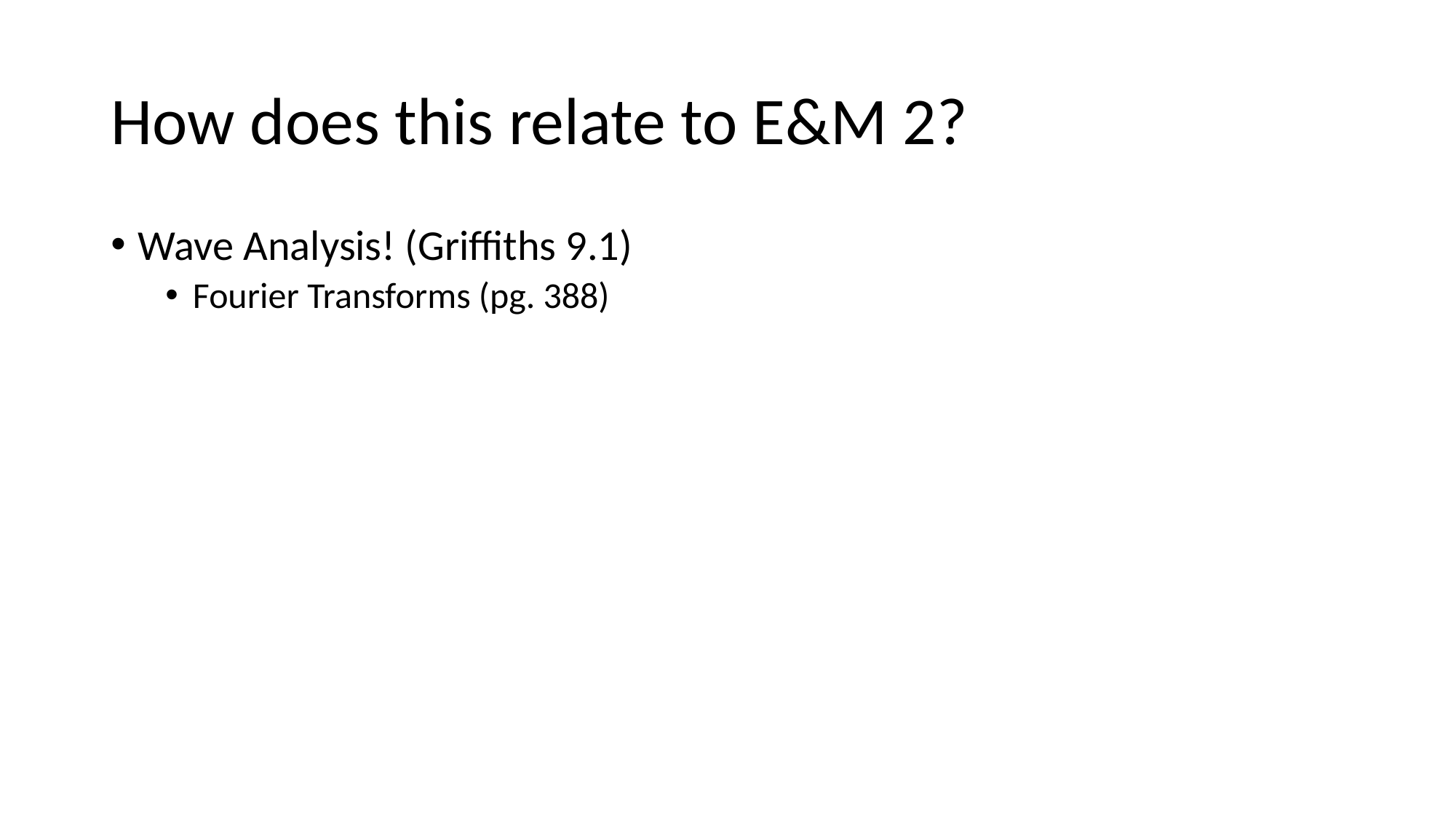

# How does this relate to E&M 2?
Wave Analysis! (Griffiths 9.1)
Fourier Transforms (pg. 388)